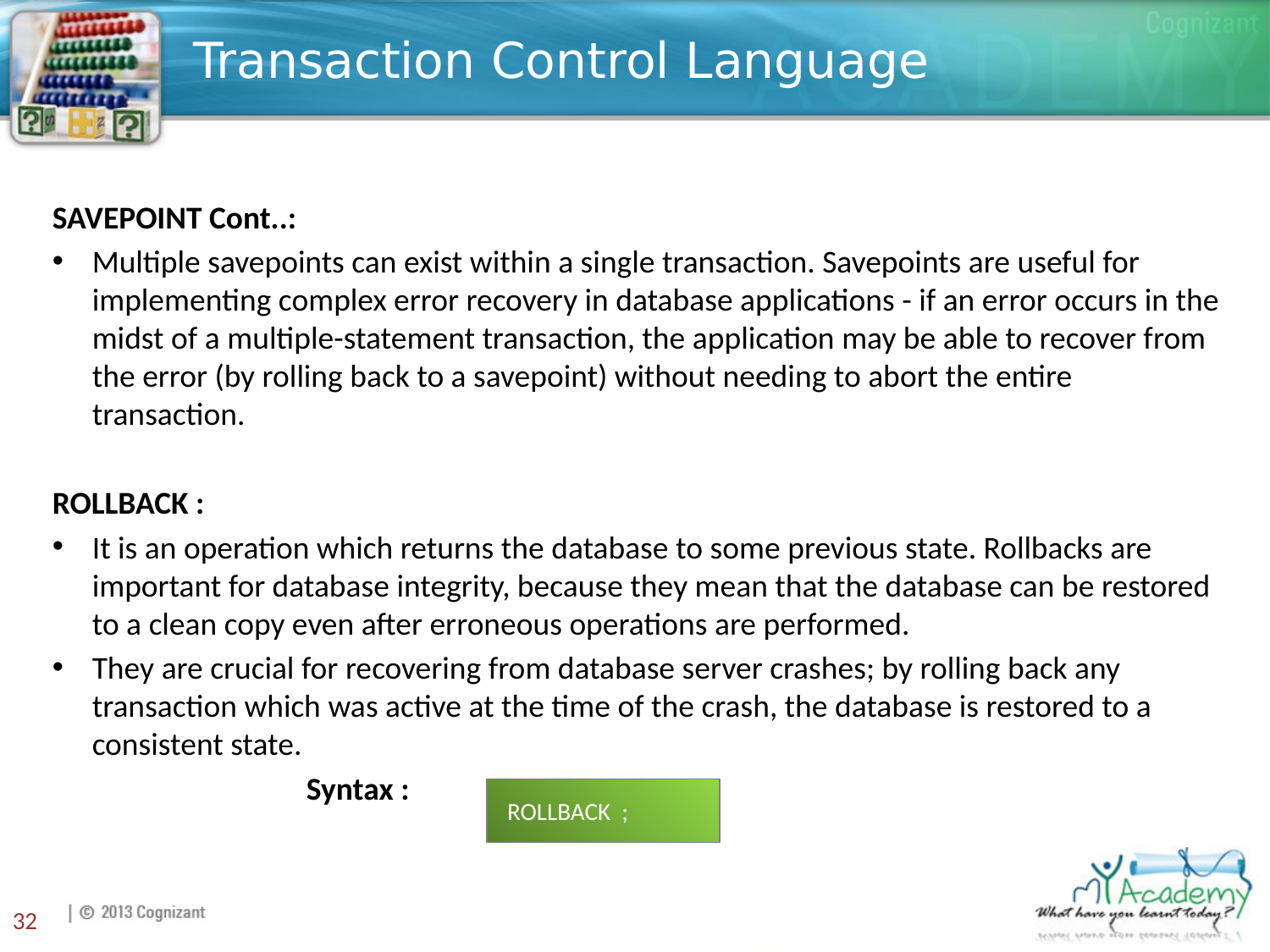

# Transaction Control Language
SAVEPOINT Cont..:
Multiple savepoints can exist within a single transaction. Savepoints are useful for implementing complex error recovery in database applications - if an error occurs in the midst of a multiple-statement transaction, the application may be able to recover from the error (by rolling back to a savepoint) without needing to abort the entire transaction.

ROLLBACK :
It is an operation which returns the database to some previous state. Rollbacks are important for database integrity, because they mean that the database can be restored to a clean copy even after erroneous operations are performed.
They are crucial for recovering from database server crashes; by rolling back any transaction which was active at the time of the crash, the database is restored to a consistent state.
		Syntax :

ROLLBACK  ;
32